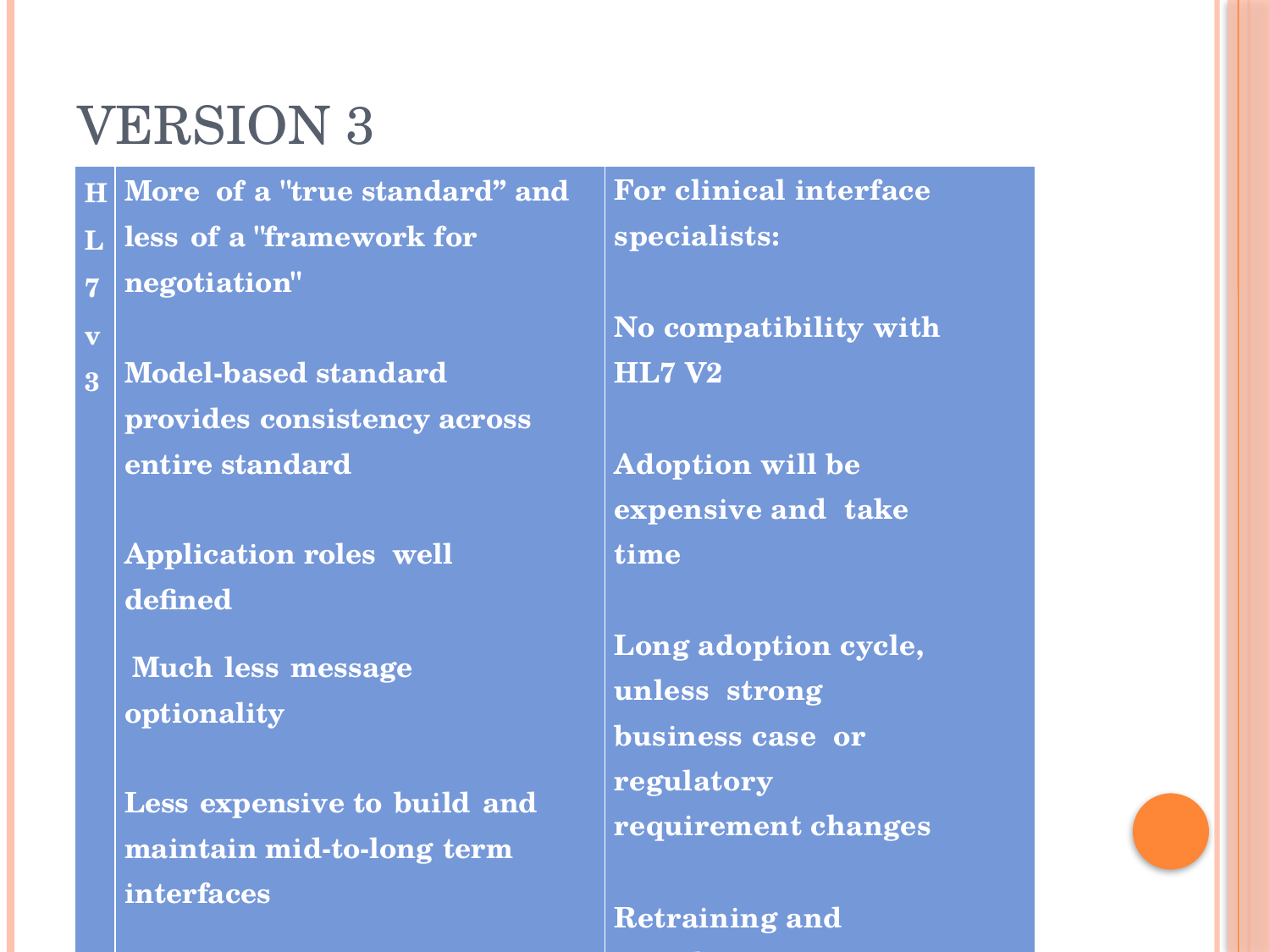

# Version 3
| HL7 v3 | More of a "true standard” and less of a "framework for negotiation"   Model-based standard provides consistency across entire standard   Application roles well defined   Much less message optionality   Less expensive to build and maintain mid-to-long term interfaces   Many decades of effort over ten year period reflecting “best and brightest” thinking | For clinical interface specialists:   No compatibility with HL7 V2   Adoption will be expensive and take time   Long adoption cycle, unless strong business case or regulatory requirement changes   Retraining and retooling necessary   Applications will have to support both V2 and V3 in the foreseeable future |
| --- | --- | --- |